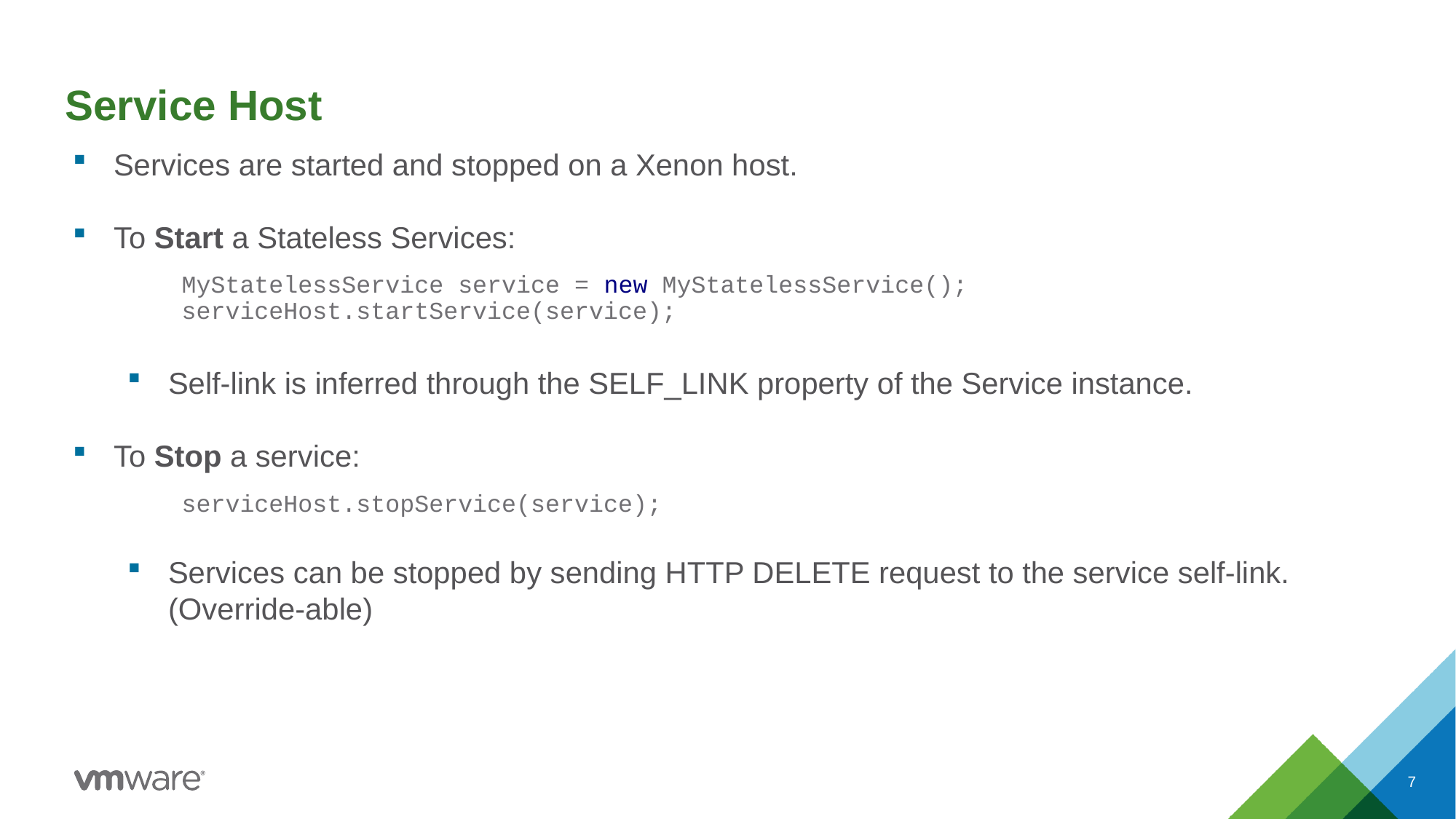

Service Host
Services are started and stopped on a Xenon host.

To Start a Stateless Services:

Self-link is inferred through the SELF_LINK property of the Service instance.

To Stop a service:

Services can be stopped by sending HTTP DELETE request to the service self-link.
(Override-able)
MyStatelessService service = new MyStatelessService();
serviceHost.startService(service);
serviceHost.stopService(service);
7